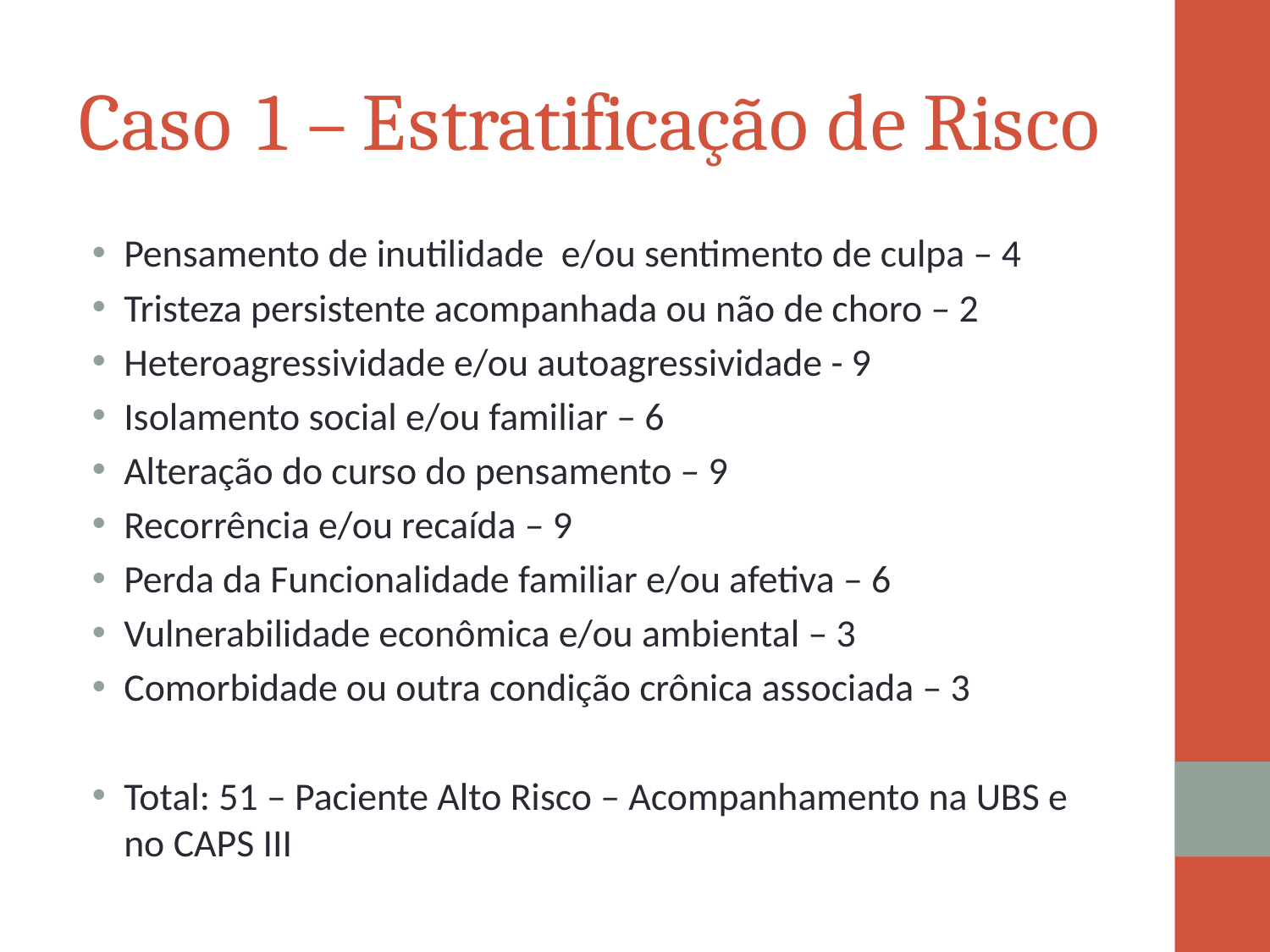

# Caso 1 – Estratificação de Risco
Pensamento de inutilidade  e/ou sentimento de culpa – 4
Tristeza persistente acompanhada ou não de choro – 2
Heteroagressividade e/ou autoagressividade - 9
Isolamento social e/ou familiar – 6
Alteração do curso do pensamento – 9
Recorrência e/ou recaída – 9
Perda da Funcionalidade familiar e/ou afetiva – 6
Vulnerabilidade econômica e/ou ambiental – 3
Comorbidade ou outra condição crônica associada – 3

Total: 51 – Paciente Alto Risco – Acompanhamento na UBS e no CAPS III